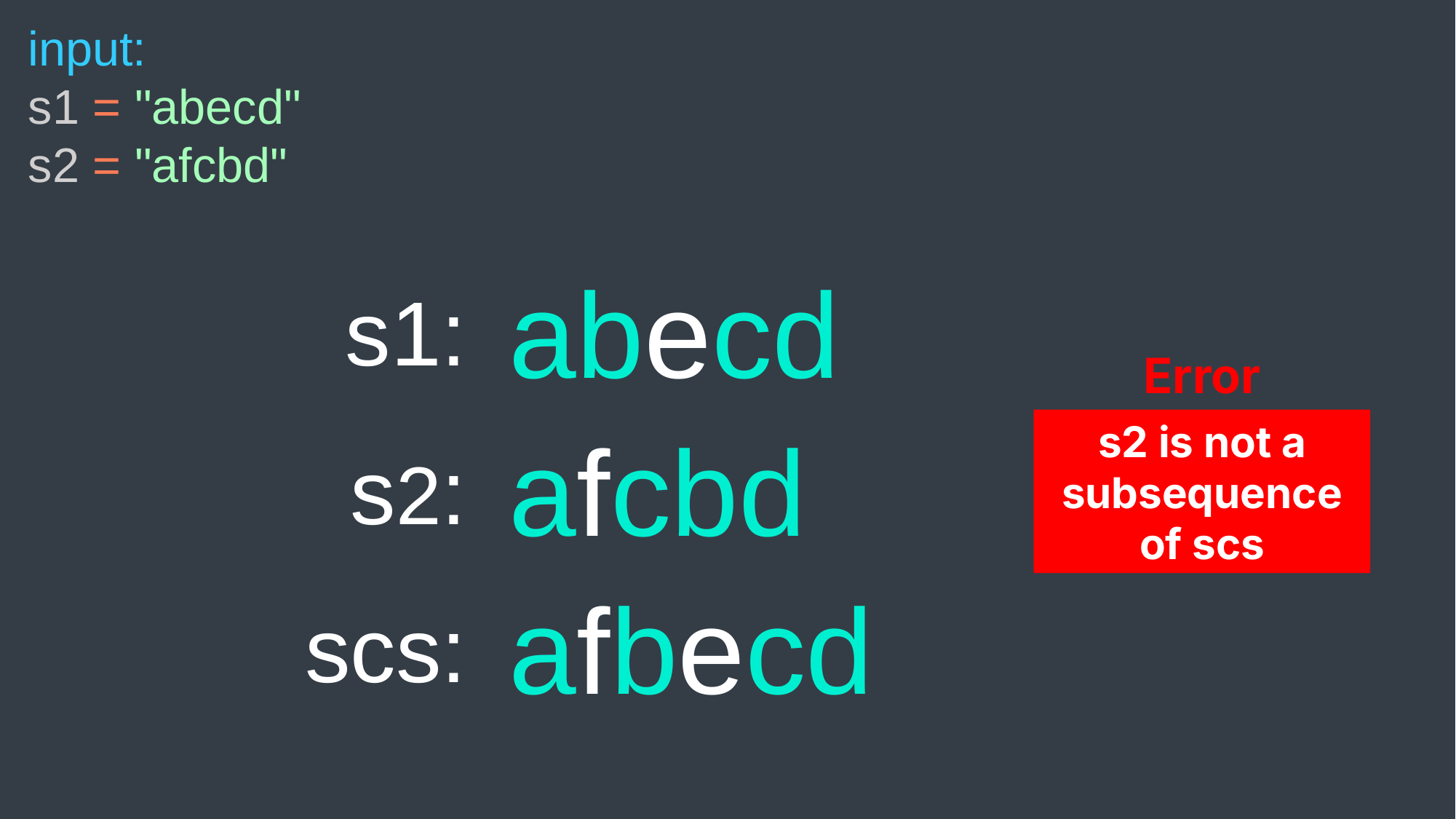

input:
s1 = "abecd"
s2 = "afcbd"
abecd
s1:
Error
afcbd
s2 is not a subsequence of scs
s2:
afbecd
scs: